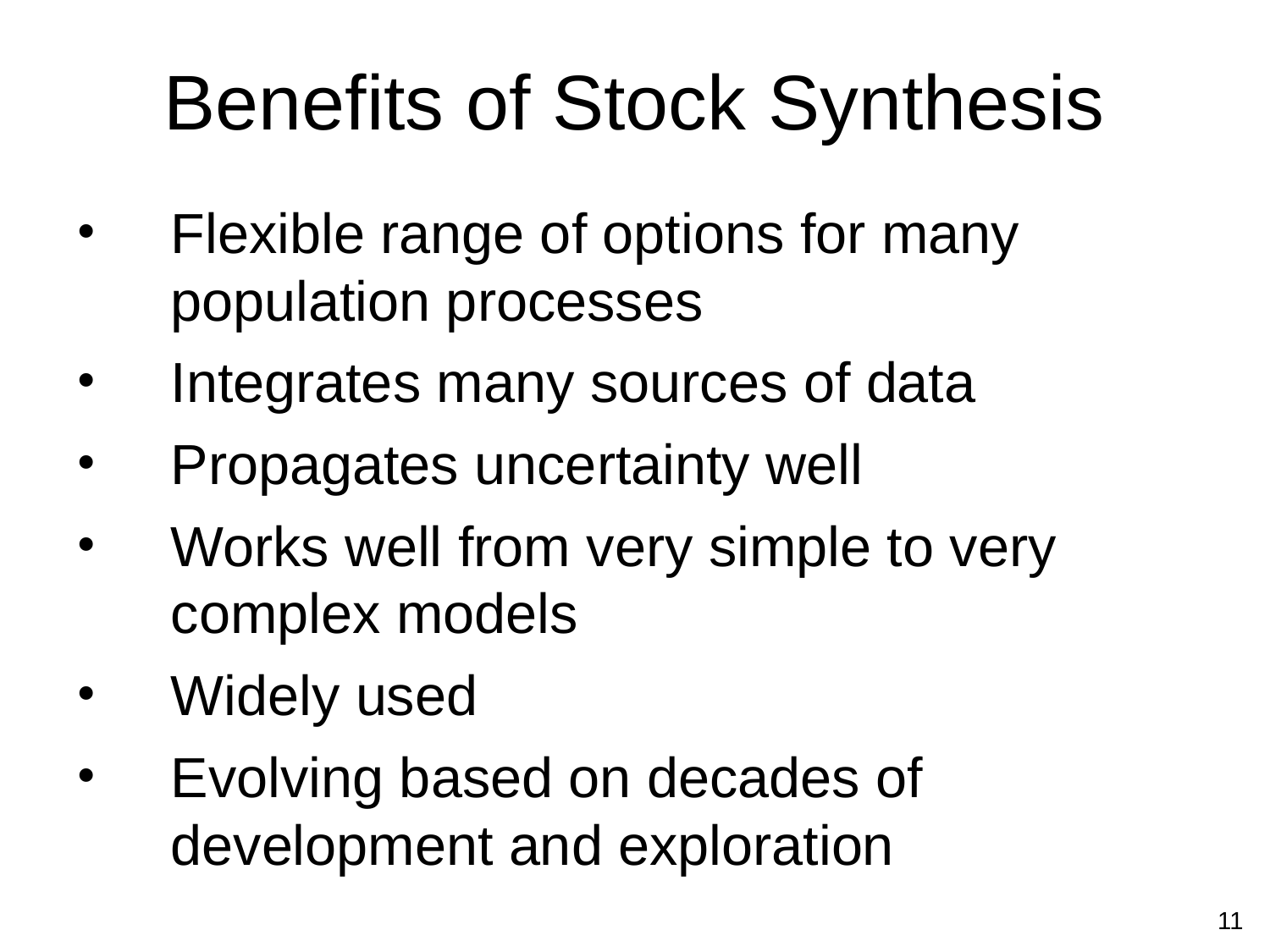

# Benefits of Stock Synthesis
Flexible range of options for many population processes
Integrates many sources of data
Propagates uncertainty well
Works well from very simple to very complex models
Widely used
Evolving based on decades of development and exploration
11